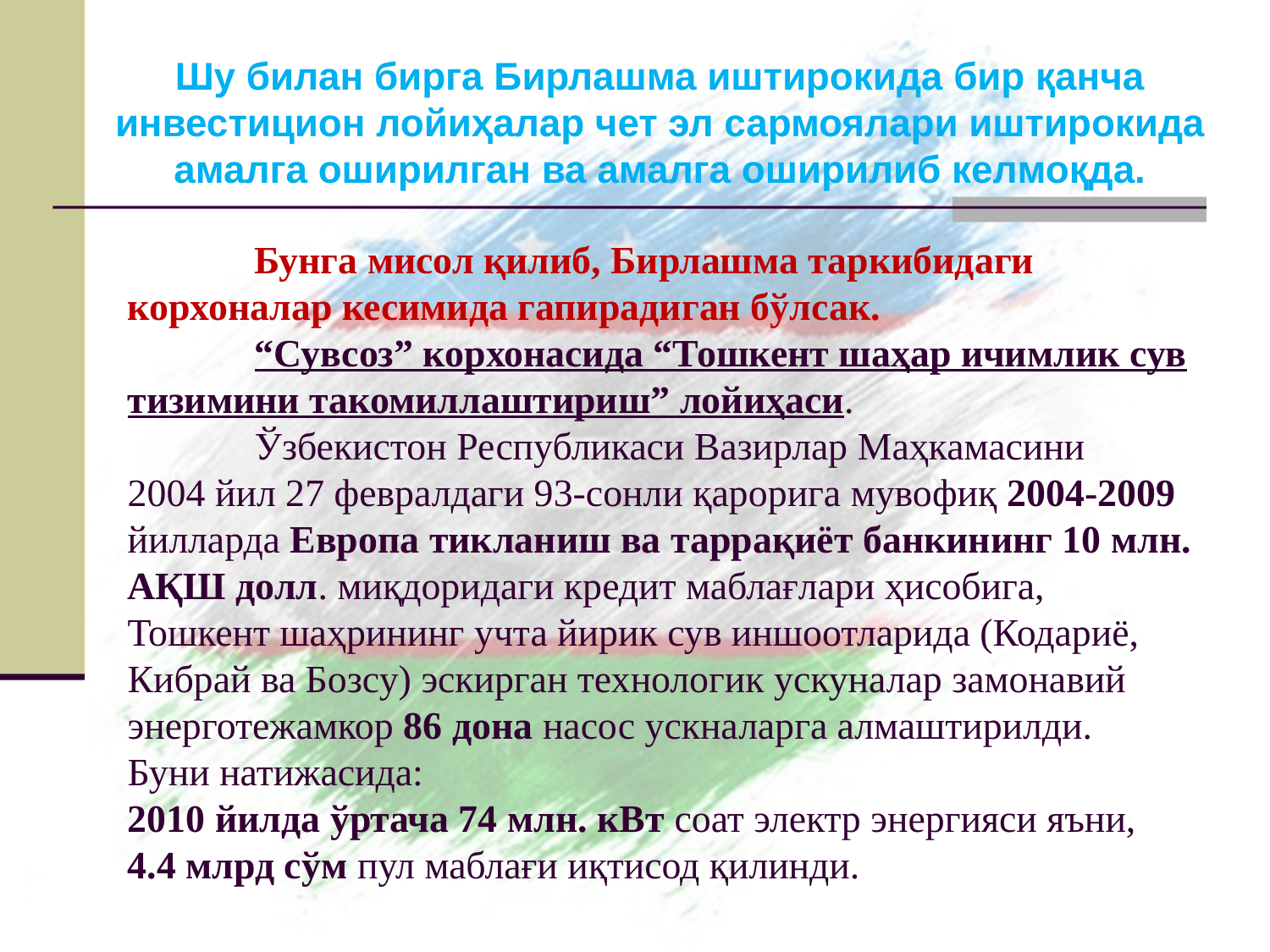

Шу билан бирга Бирлашма иштирокида бир қанча инвестицион лойиҳалар чет эл сармоялари иштирокида амалга оширилган ва амалга оширилиб келмоқда.
# Бунга мисол қилиб, Бирлашма таркибидаги корхоналар кесимида гапирадиган бўлсак. “Сувсоз” корхонасида “Тошкент шаҳар ичимлик сув тизимини такомиллаштириш” лойиҳаси.  	Ўзбекистон Республикаси Вазирлар Маҳкамасини 2004 йил 27 февралдаги 93-сонли қарорига мувофиқ 2004-2009 йилларда Европа тикланиш ва таррақиёт банкининг 10 млн. АҚШ долл. миқдоридаги кредит маблағлари ҳисобига, Тошкент шаҳрининг учта йирик сув иншоотларида (Кодариё, Кибрай ва Бозсу) эскирган технологик ускуналар замонавий энерготежамкор 86 дона насос ускналарга алмаштирилди. Буни натижасида: 2010 йилда ўртача 74 млн. кВт соат электр энергияси яъни, 4.4 млрд сўм пул маблағи иқтисод қилинди.